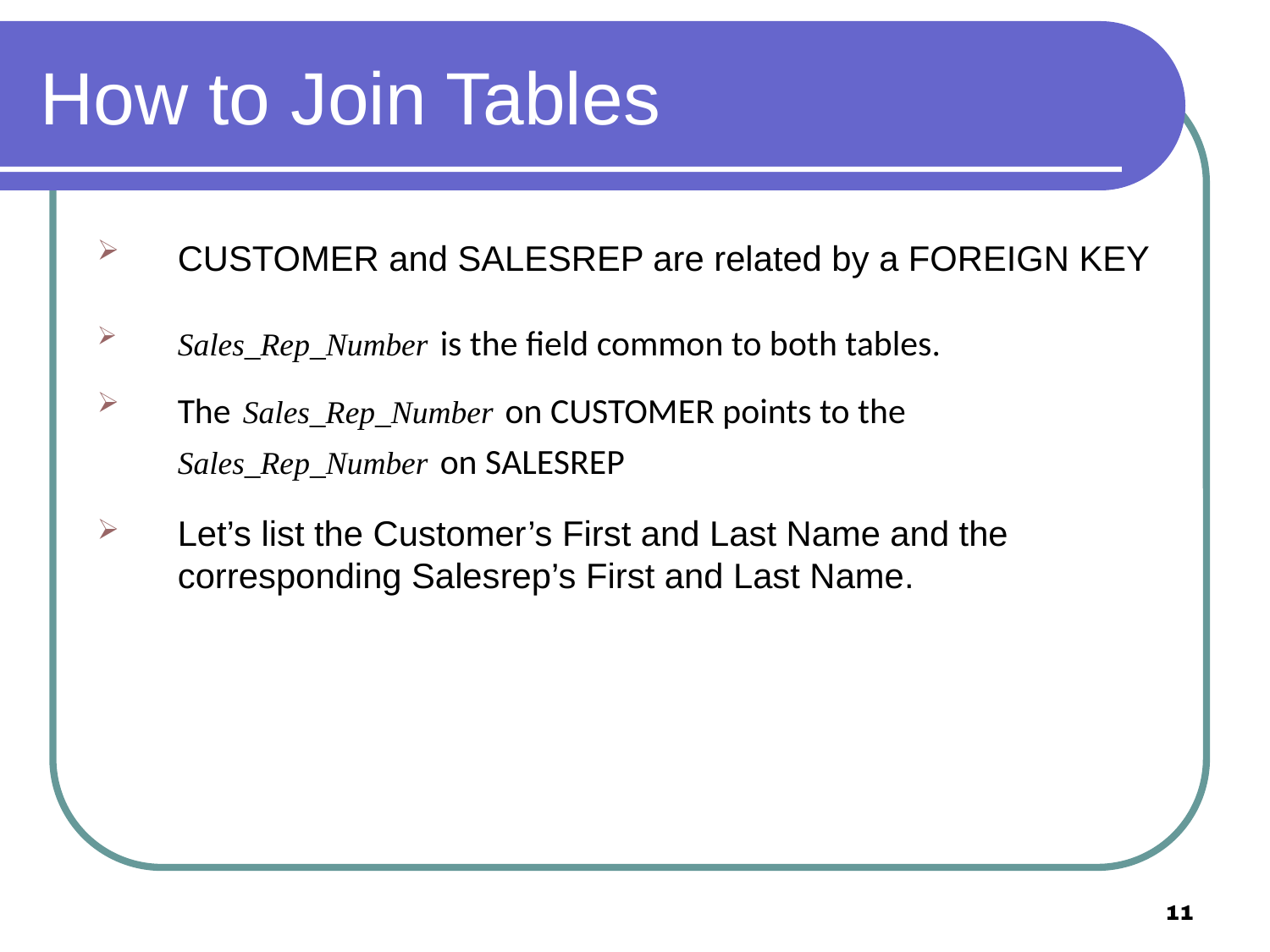

# How to Join Tables
CUSTOMER and SALESREP are related by a FOREIGN KEY
Sales_Rep_Number is the field common to both tables.
The Sales_Rep_Number on CUSTOMER points to the  Sales_Rep_Number on SALESREP
Let’s list the Customer’s First and Last Name and the corresponding Salesrep’s First and Last Name.

11